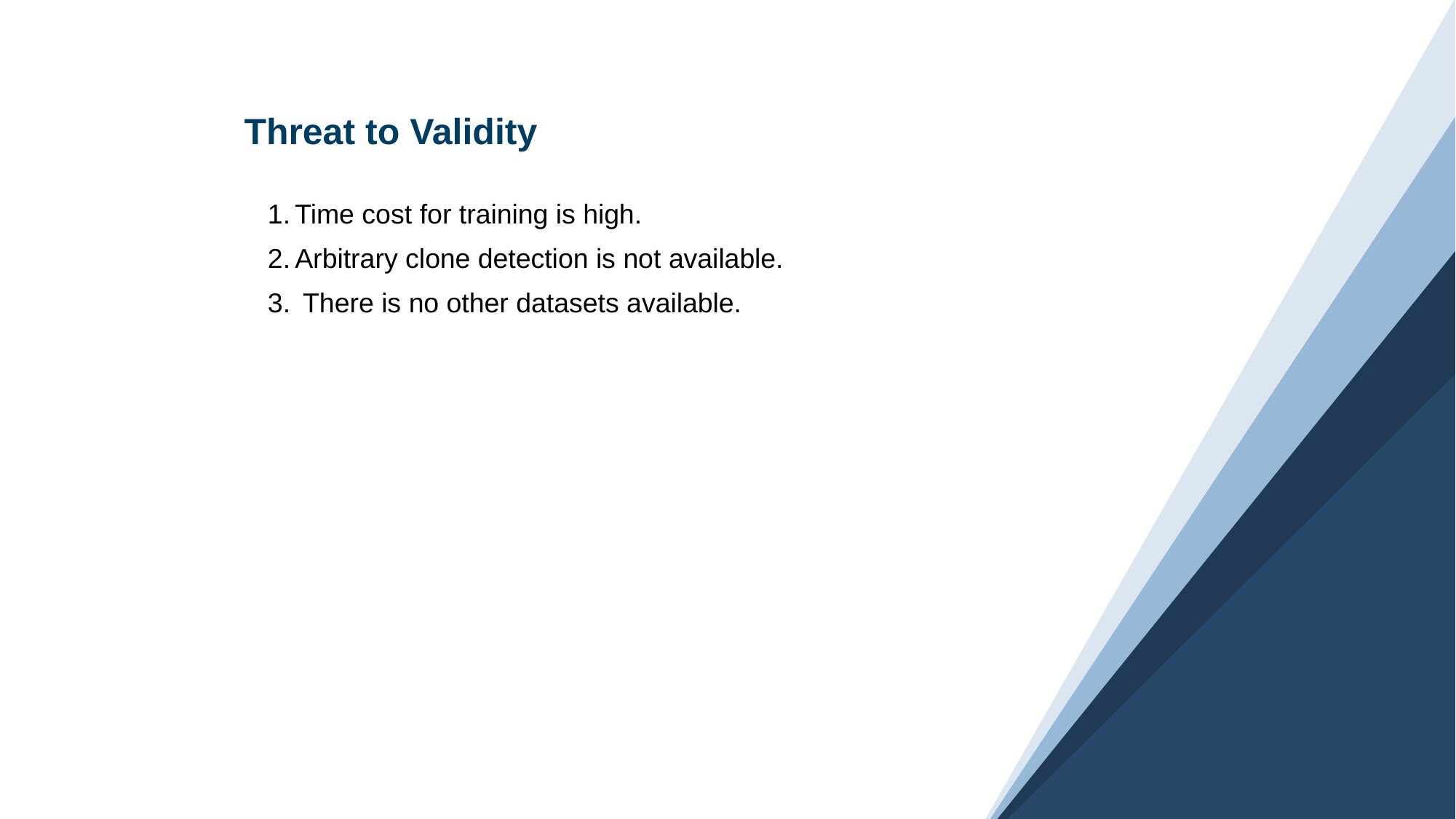

# Threat to Validity
Time cost for training is high.
Arbitrary clone detection is not available.
 There is no other datasets available.